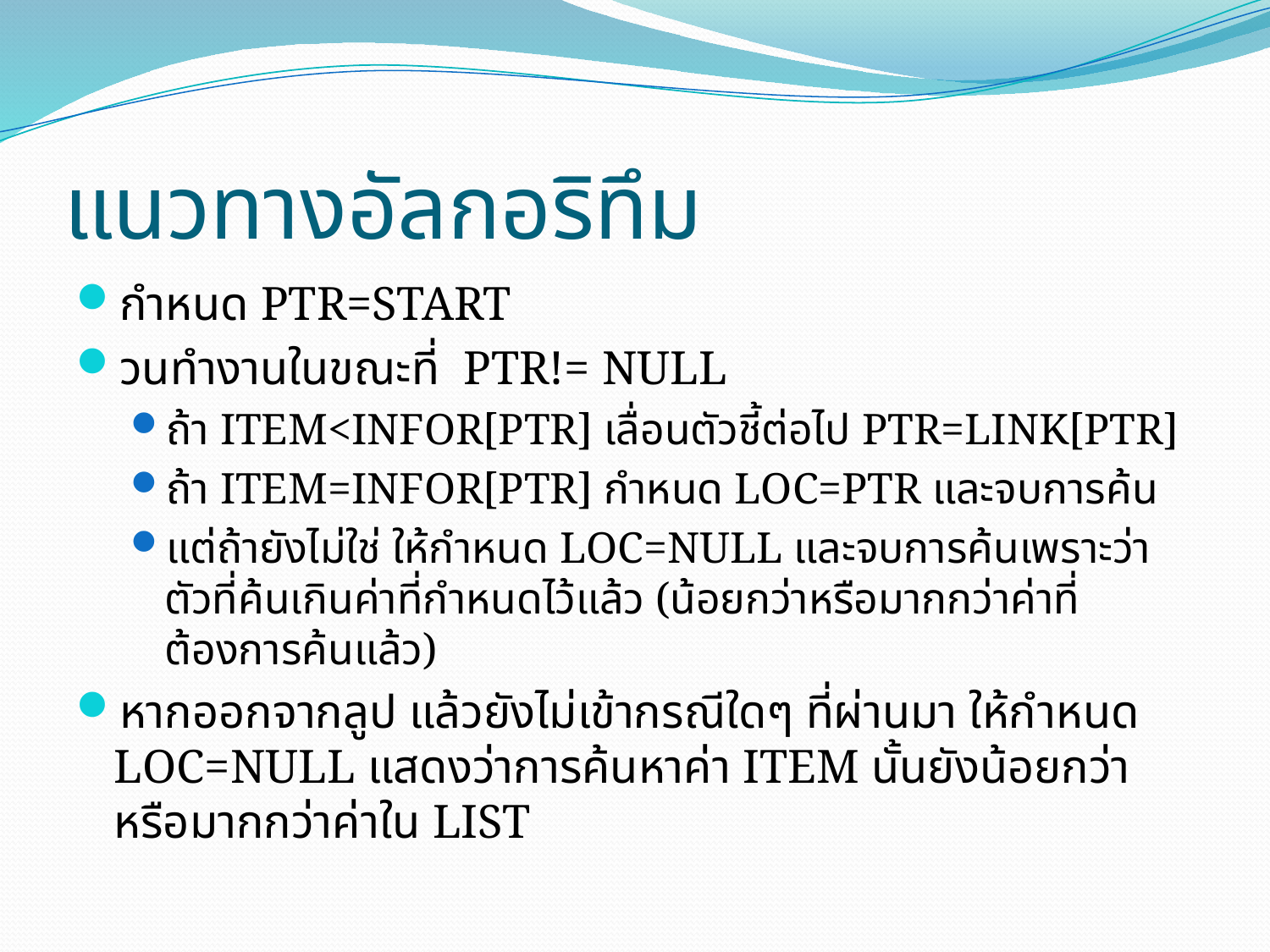

# แนวทางอัลกอริทึม
กำหนด PTR=START
วนทำงานในขณะที่  PTR!= NULL
ถ้า ITEM<INFOR[PTR] เลื่อนตัวชี้ต่อไป PTR=LINK[PTR]
ถ้า ITEM=INFOR[PTR] กำหนด LOC=PTR และจบการค้น
แต่ถ้ายังไม่ใช่ ให้กำหนด LOC=NULL และจบการค้นเพราะว่า ตัวที่ค้นเกินค่าที่กำหนดไว้แล้ว (น้อยกว่าหรือมากกว่าค่าที่ต้องการค้นแล้ว)
หากออกจากลูป แล้วยังไม่เข้ากรณีใดๆ ที่ผ่านมา ให้กำหนด LOC=NULL แสดงว่าการค้นหาค่า ITEM นั้นยังน้อยกว่าหรือมากกว่าค่าใน LIST